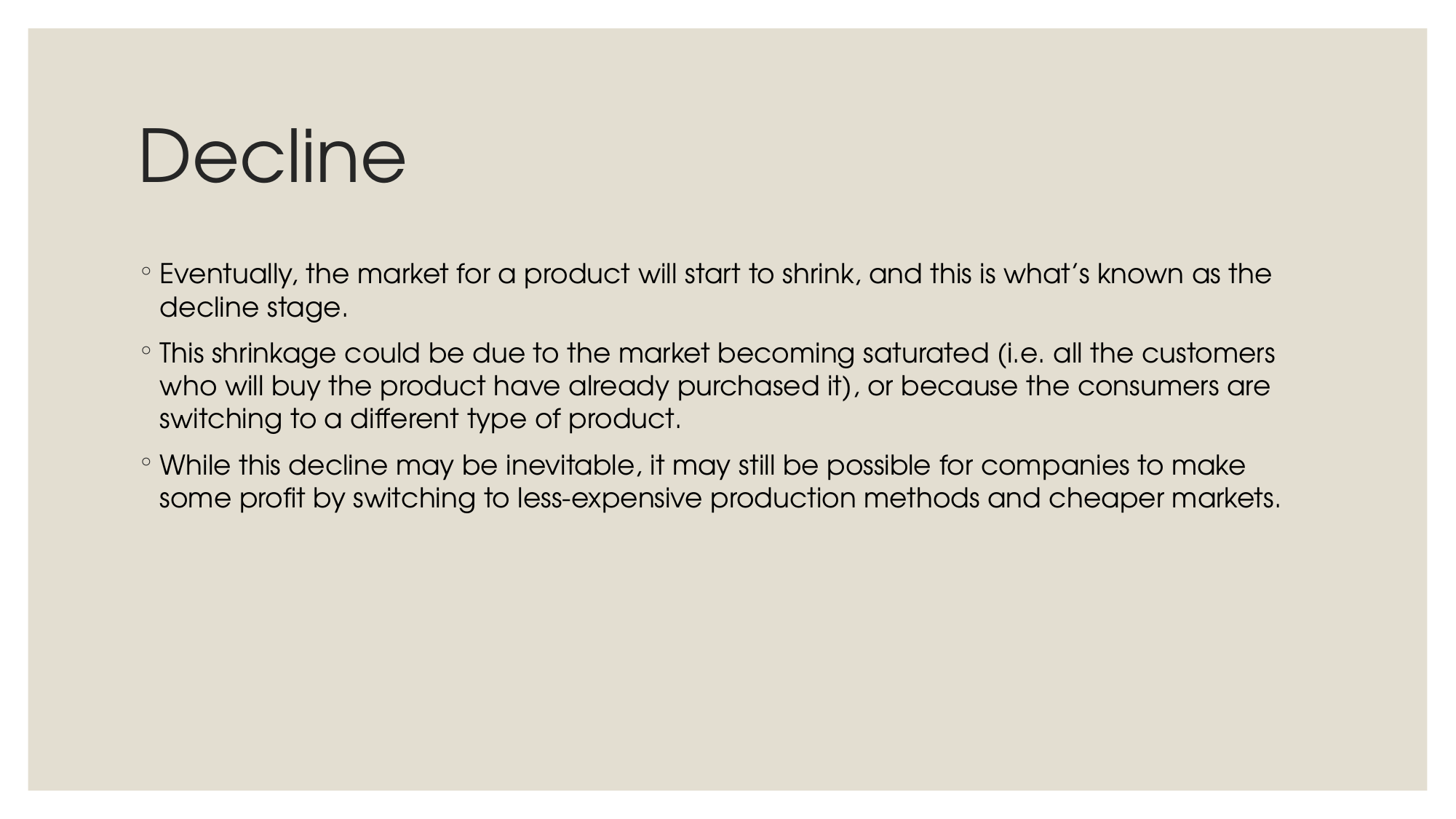

# Decline
Eventually, the market for a product will start to shrink, and this is what’s known as the decline stage.
This shrinkage could be due to the market becoming saturated (i.e. all the customers who will buy the product have already purchased it), or because the consumers are switching to a different type of product.
While this decline may be inevitable, it may still be possible for companies to make some profit by switching to less-expensive production methods and cheaper markets.